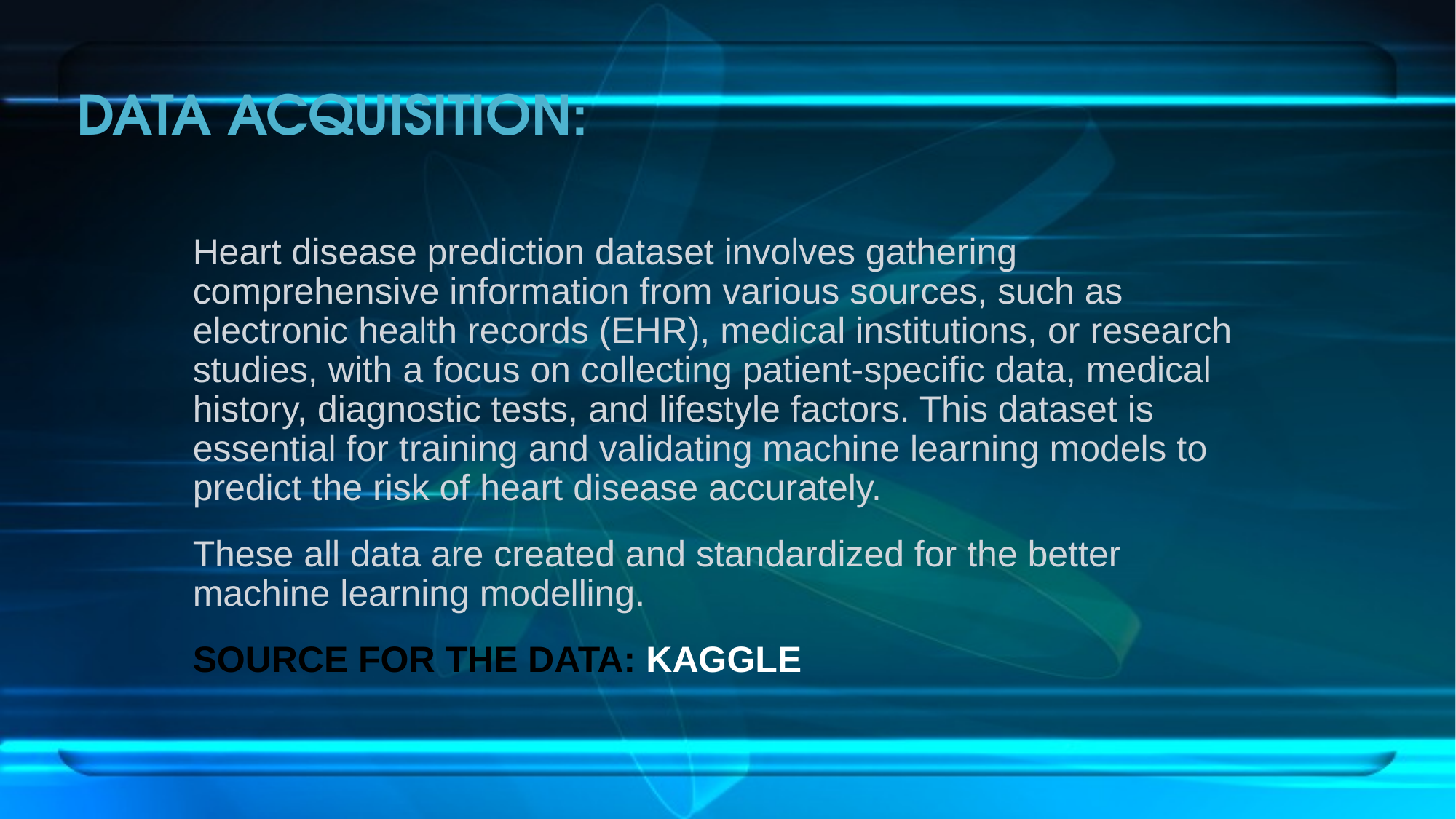

# DATA ACQUISITION:
Heart disease prediction dataset involves gathering comprehensive information from various sources, such as electronic health records (EHR), medical institutions, or research studies, with a focus on collecting patient-specific data, medical history, diagnostic tests, and lifestyle factors. This dataset is essential for training and validating machine learning models to predict the risk of heart disease accurately.
These all data are created and standardized for the better machine learning modelling.
SOURCE FOR THE DATA: KAGGLE